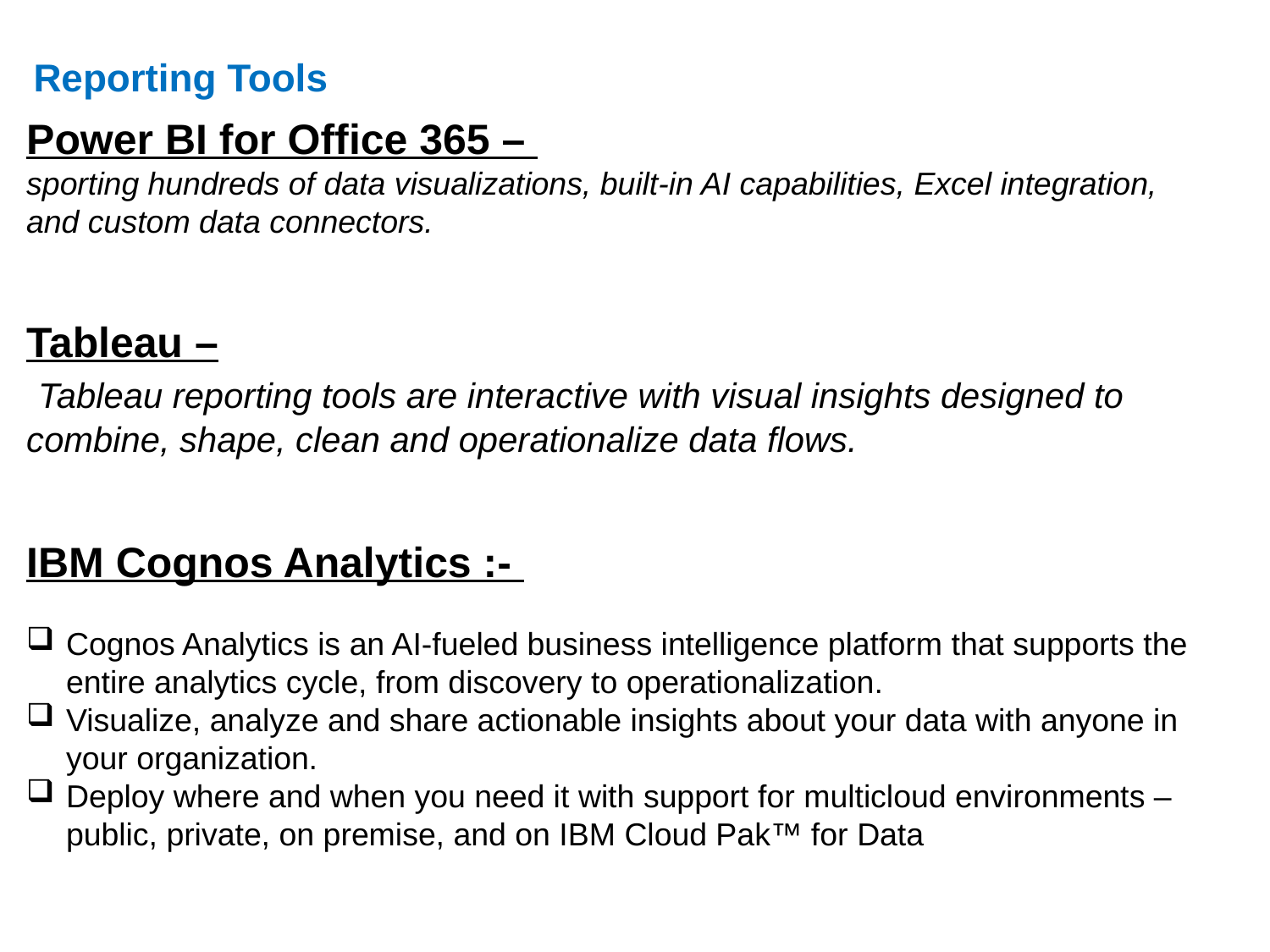

# Reporting Tools

Power BI for Office 365 –
sporting hundreds of data visualizations, built-in AI capabilities, Excel integration, and custom data connectors.

Tableau –
 Tableau reporting tools are interactive with visual insights designed to combine, shape, clean and operationalize data flows.

IBM Cognos Analytics :-

Cognos Analytics is an AI-fueled business intelligence platform that supports the entire analytics cycle, from discovery to operationalization.
Visualize, analyze and share actionable insights about your data with anyone in your organization.
Deploy where and when you need it with support for multicloud environments – public, private, on premise, and on IBM Cloud Pak™ for Data